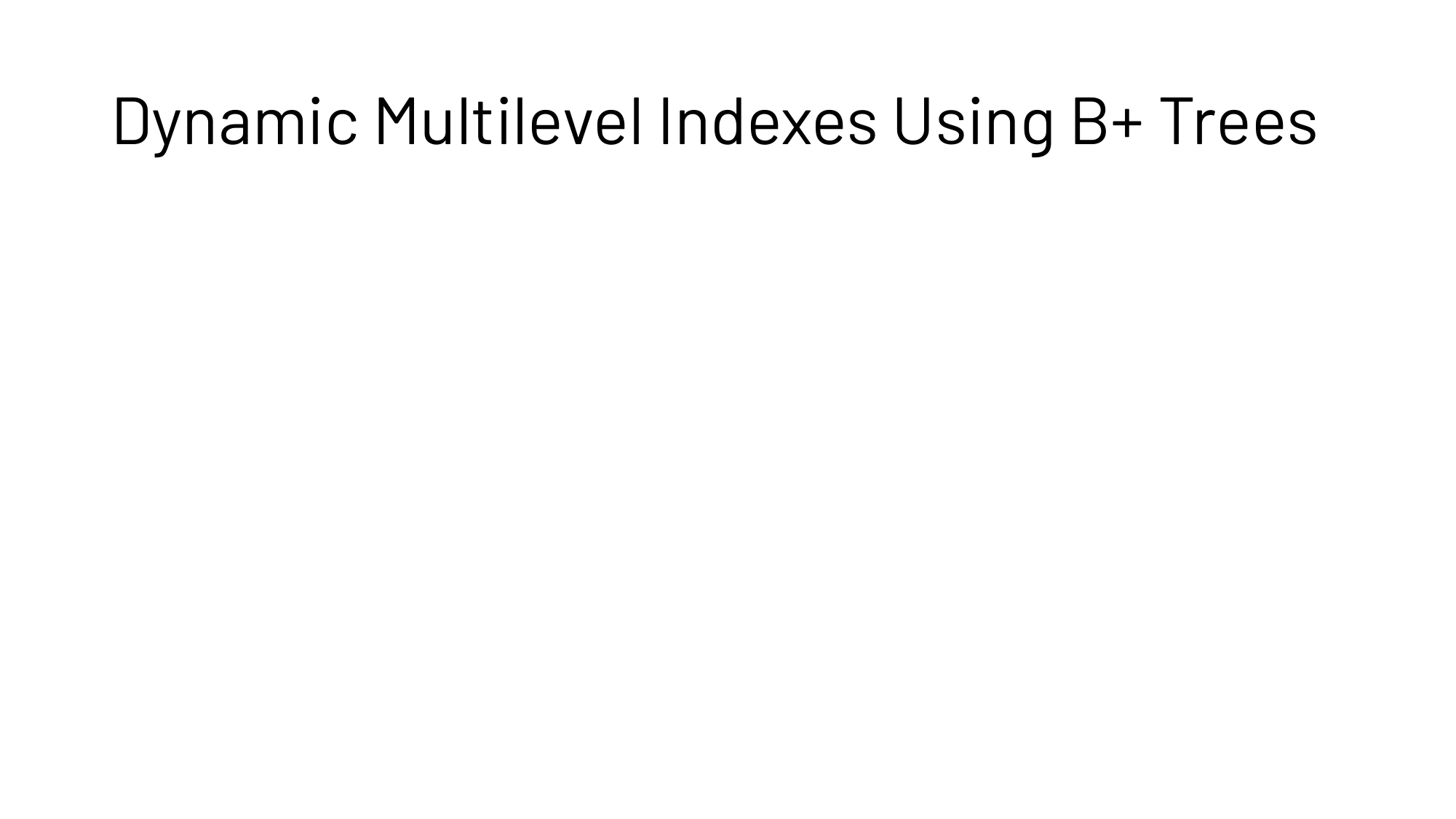

# Dynamic Multilevel Indexes Using B+ Trees